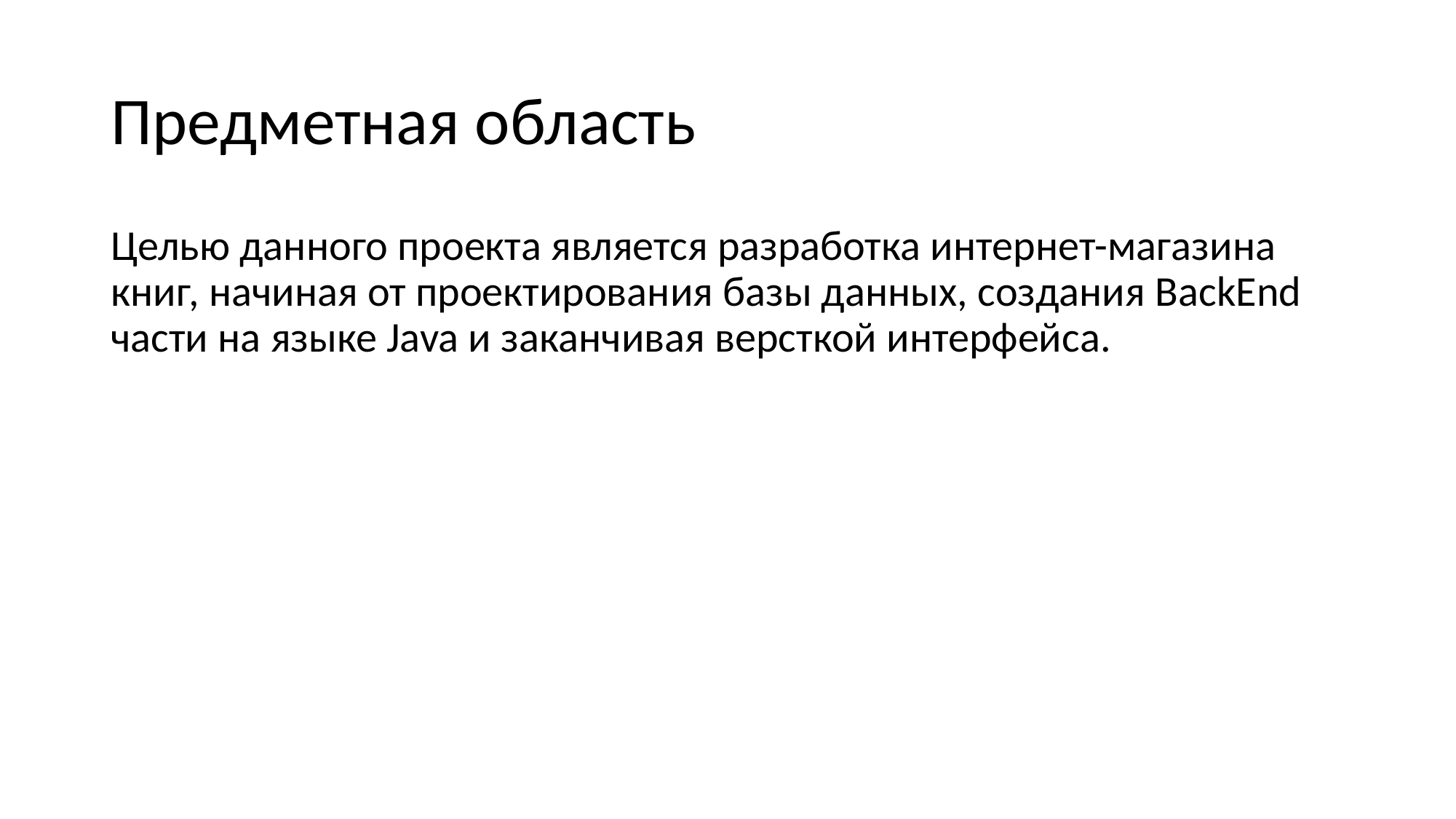

# Предметная область
Целью данного проекта является разработка интернет-магазина книг, начиная от проектирования базы данных, создания BackEnd части на языке Java и заканчивая версткой интерфейса.